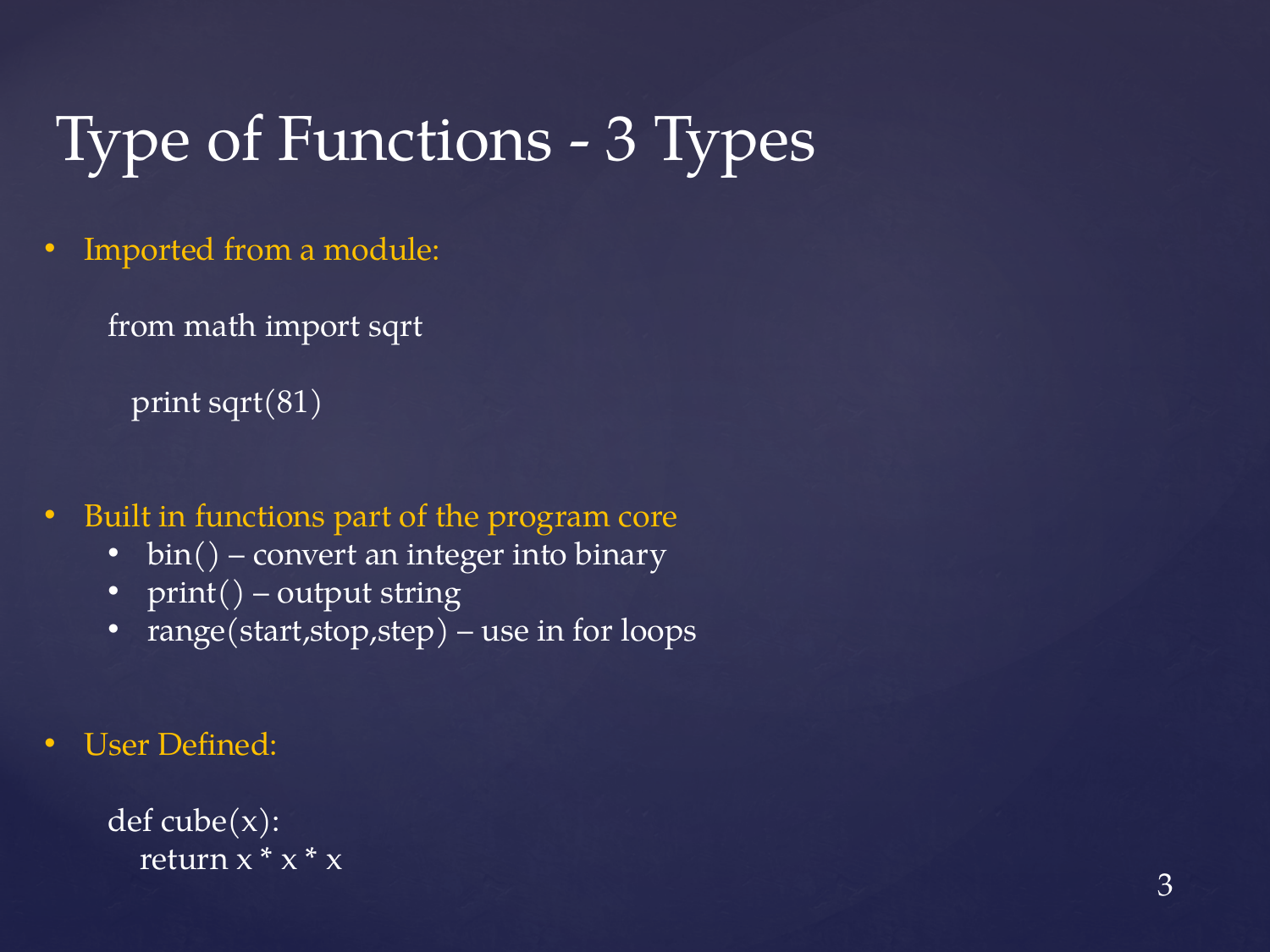

# Type of Functions - 3 Types
Imported from a module:

from math import sqrt

   print sqrt(81)

Built in functions part of the program core
bin() – convert an integer into binary
print() – output string
range(start,stop,step) – use in for loops

User Defined:

def cube(x):
    return x * x * x

3